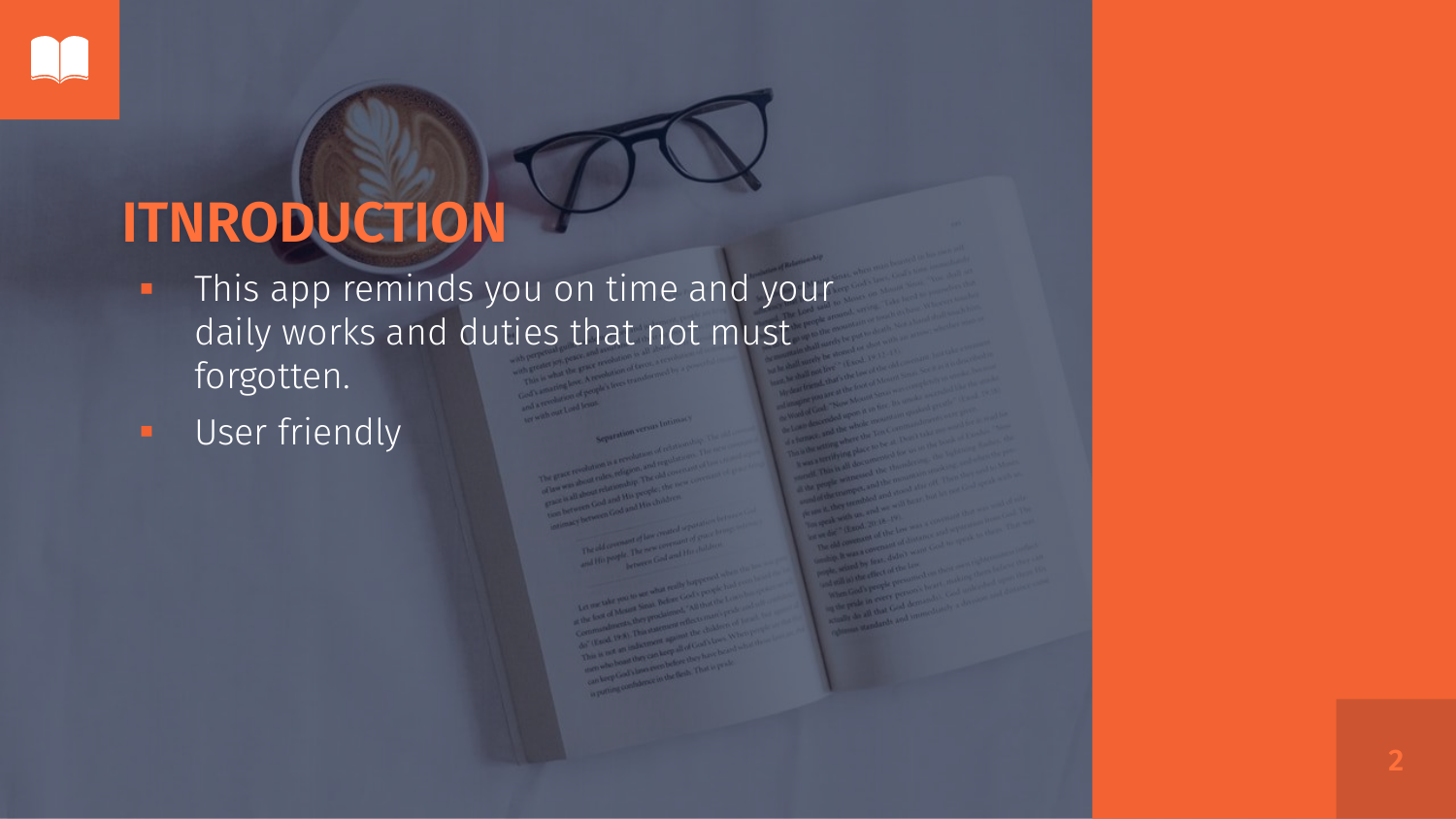

# ITNRODUCTION
This app reminds you on time and your daily works and duties that not must forgotten.
User friendly

2